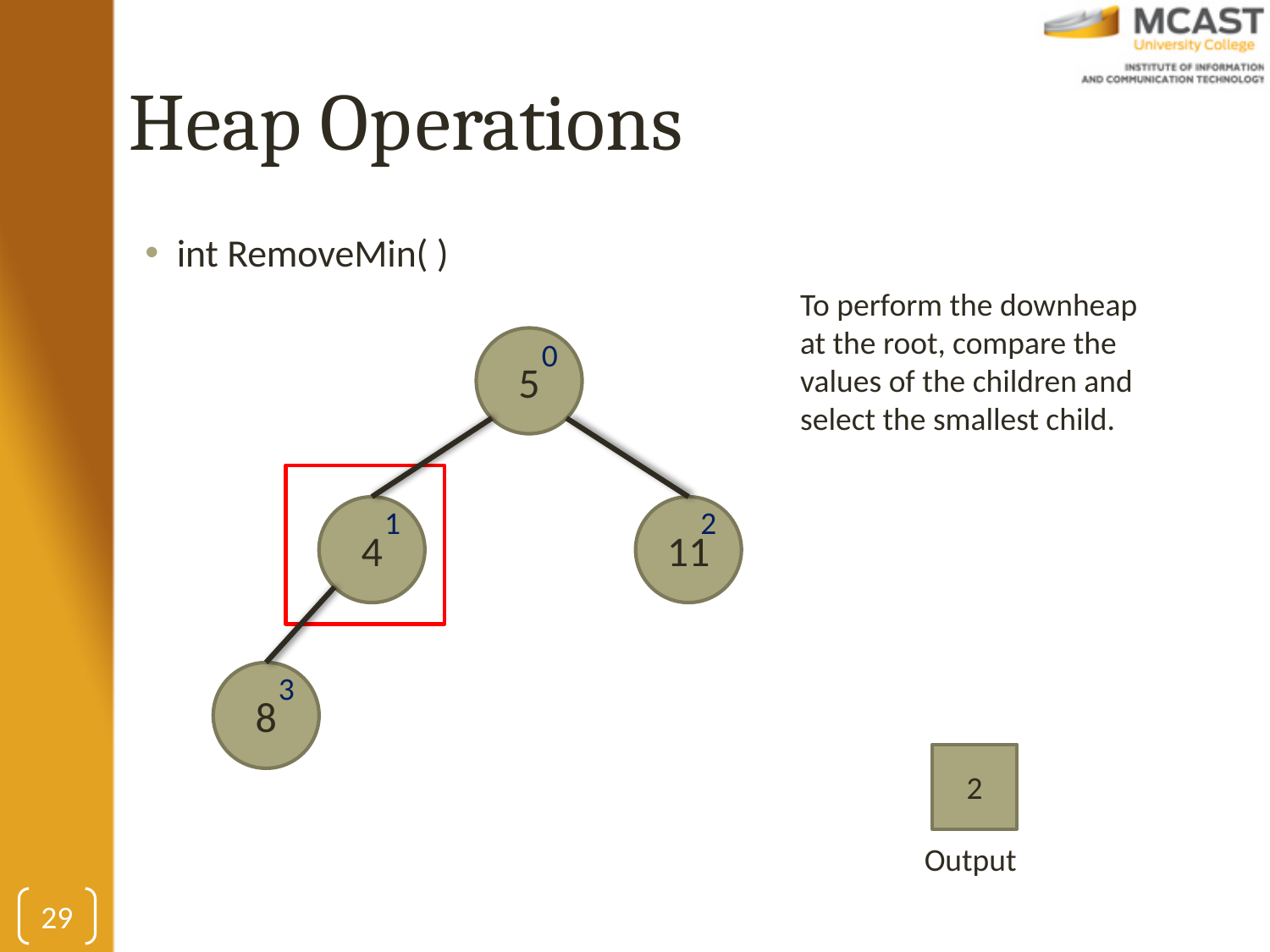

# Heap Operations
int RemoveMin( )

To perform the downheap at the root, compare the values of the children and select the smallest child.
5
0

2
4
1
11
8
3
2
Output
29